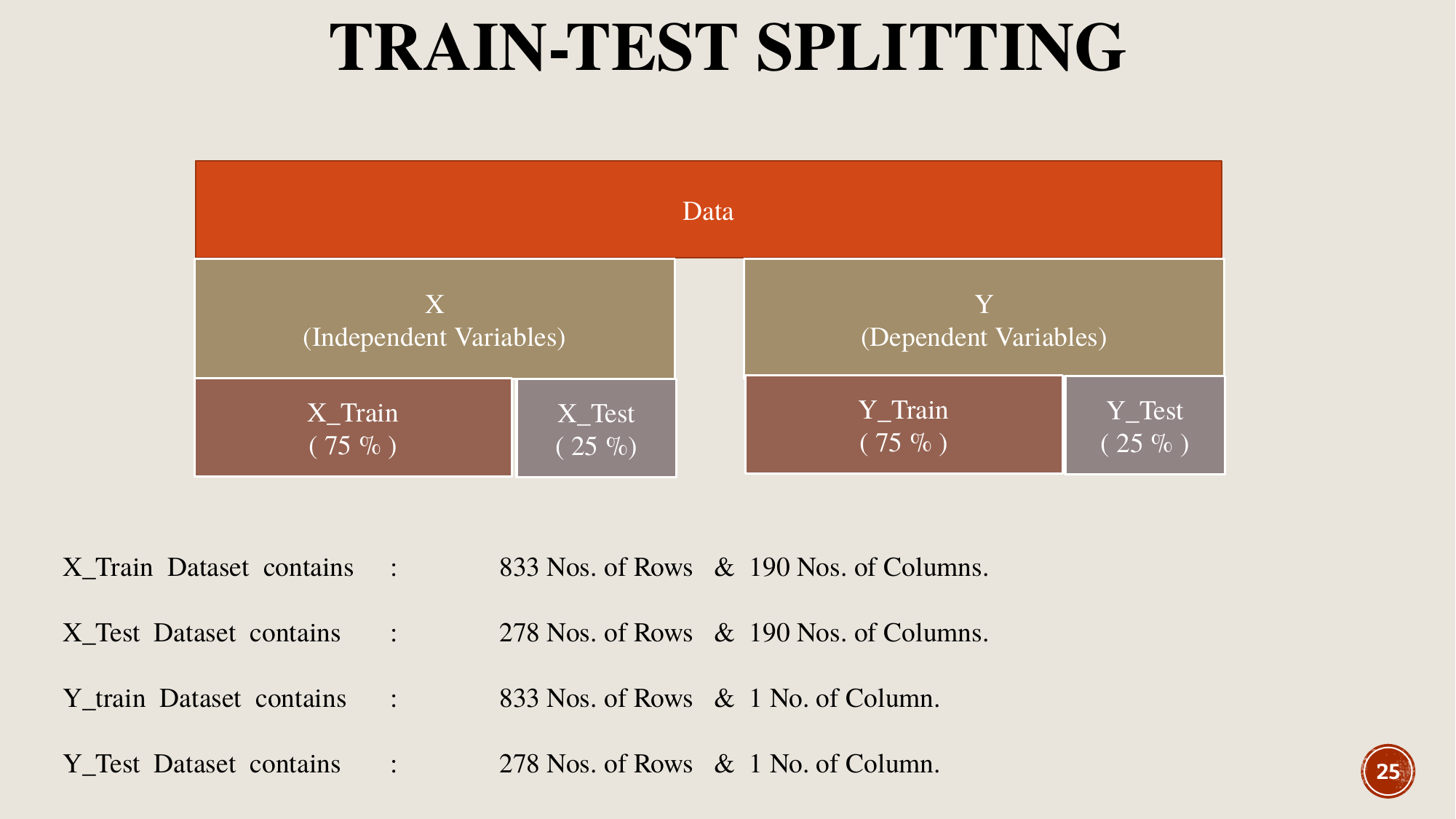

TRAIN-TEST SPLITTING
Data
X
(Independent Variables)
Y
(Dependent Variables)
Y_Train
( 75 % )
Y_Test
( 25 % )
X_Train
( 75 % )
X_Test
( 25 %)
X_Train  Dataset  contains 	:	833 Nos. of Rows   &  190 Nos. of Columns.

X_Test  Dataset  contains 	:	278 Nos. of Rows   &  190 Nos. of Columns.

Y_train  Dataset  contains 	:	833 Nos. of Rows   &  1 No. of Column.

Y_Test  Dataset  contains 	:	278 Nos. of Rows   &  1 No. of Column.

25